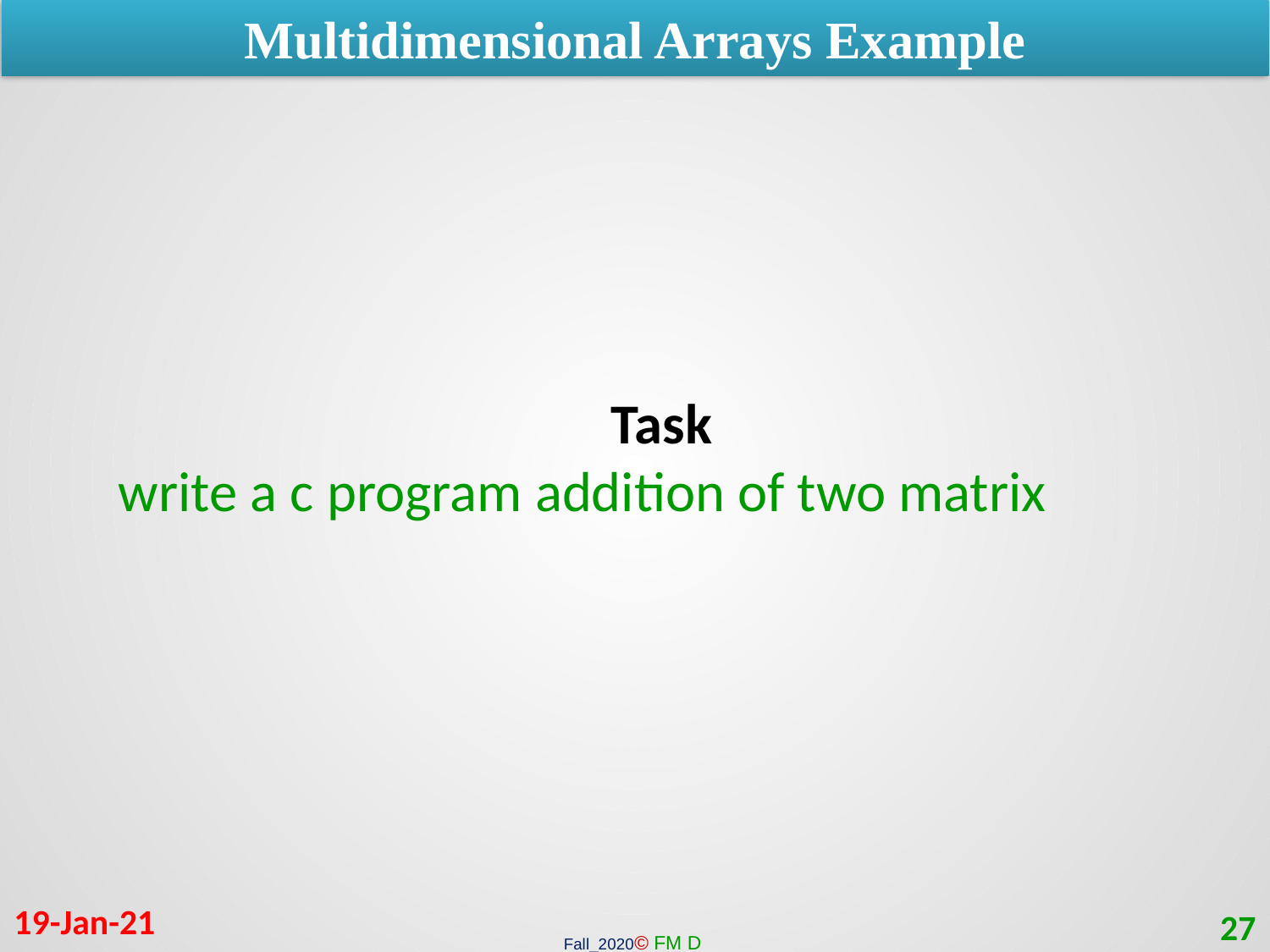

Multidimensional Arrays Example

Task
write a c program addition of two matrix
19-Jan-21
27